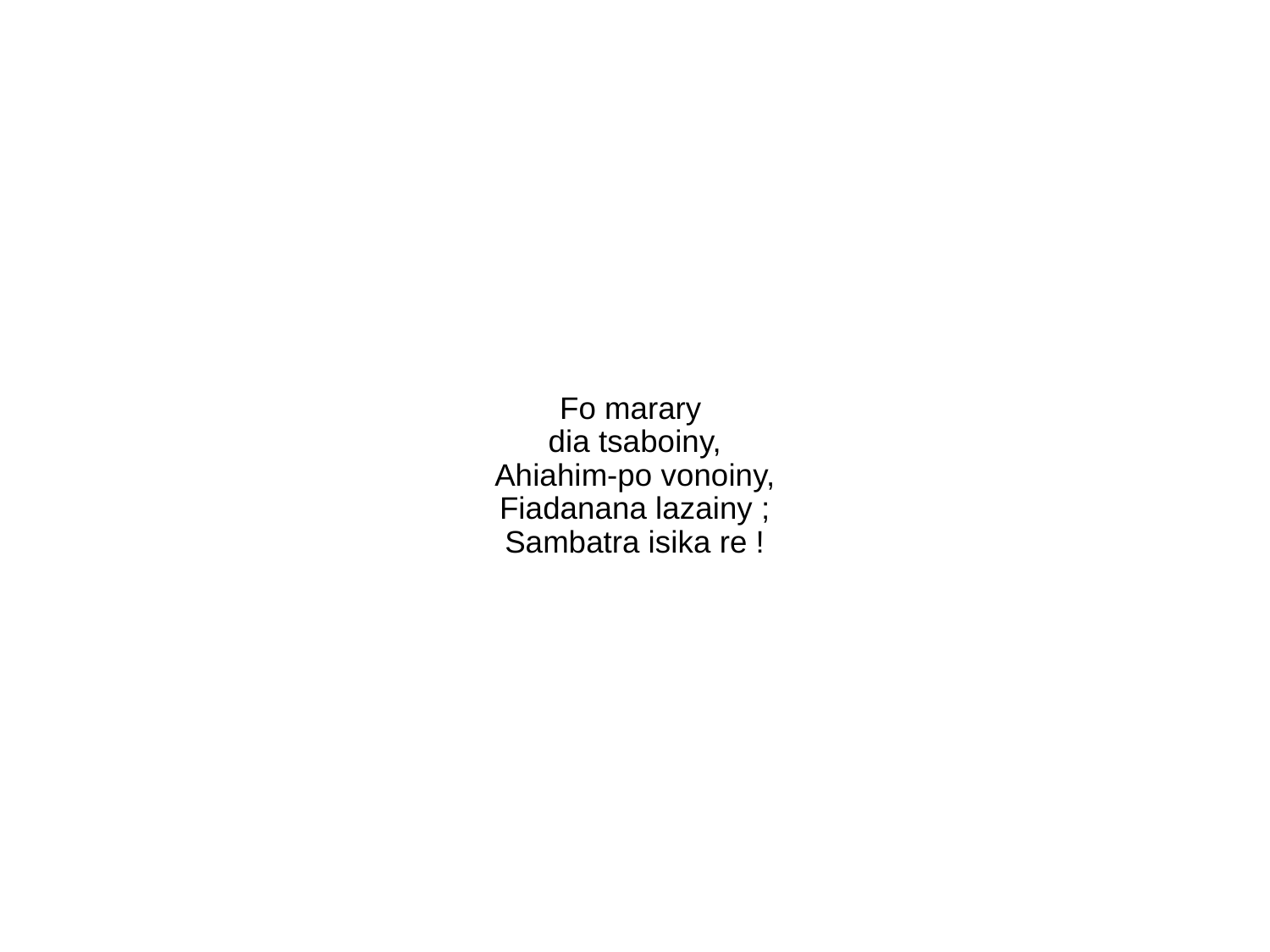

Fo marary
dia tsaboiny,
Ahiahim-po vonoiny,
Fiadanana lazainy ;
Sambatra isika re !